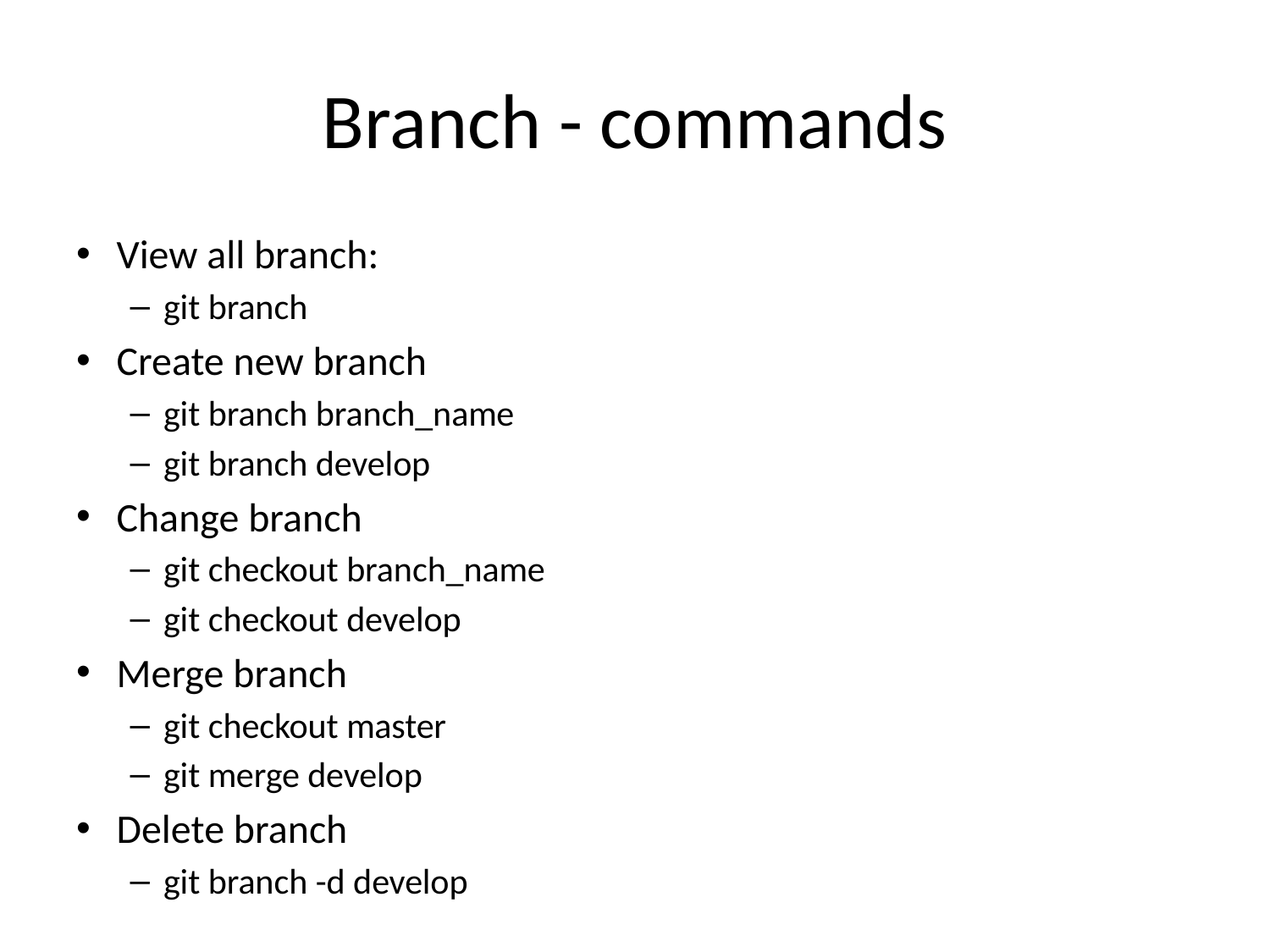

# Branch - commands
View all branch:
git branch
Create new branch
git branch branch_name
git branch develop
Change branch
git checkout branch_name
git checkout develop
Merge branch
git checkout master
git merge develop
Delete branch
git branch -d develop